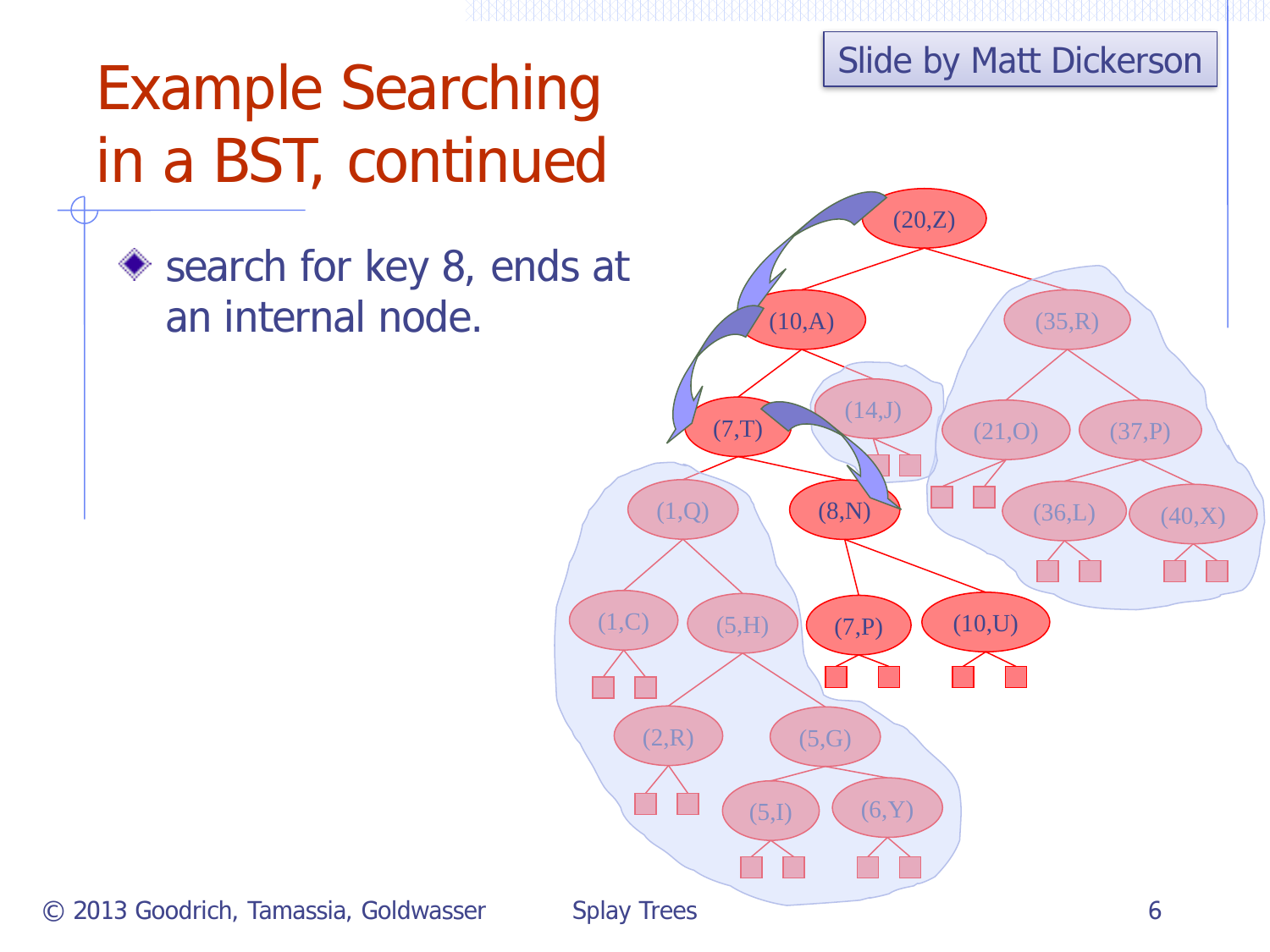

Slide by Matt Dickerson
# Example Searching in a BST, continued
(20,Z)
(10,A)
(35,R)
(14,J)
(7,T)
(21,O)
(37,P)

(1,Q)
(8,N)
(36,L)
(40,X)

(1,C)
(10,U)
(5,H)
(7,P)

(2,R)
(5,G)
(6,Y)
(5,I)

search for key 8, ends at an internal node.

Splay Trees
6